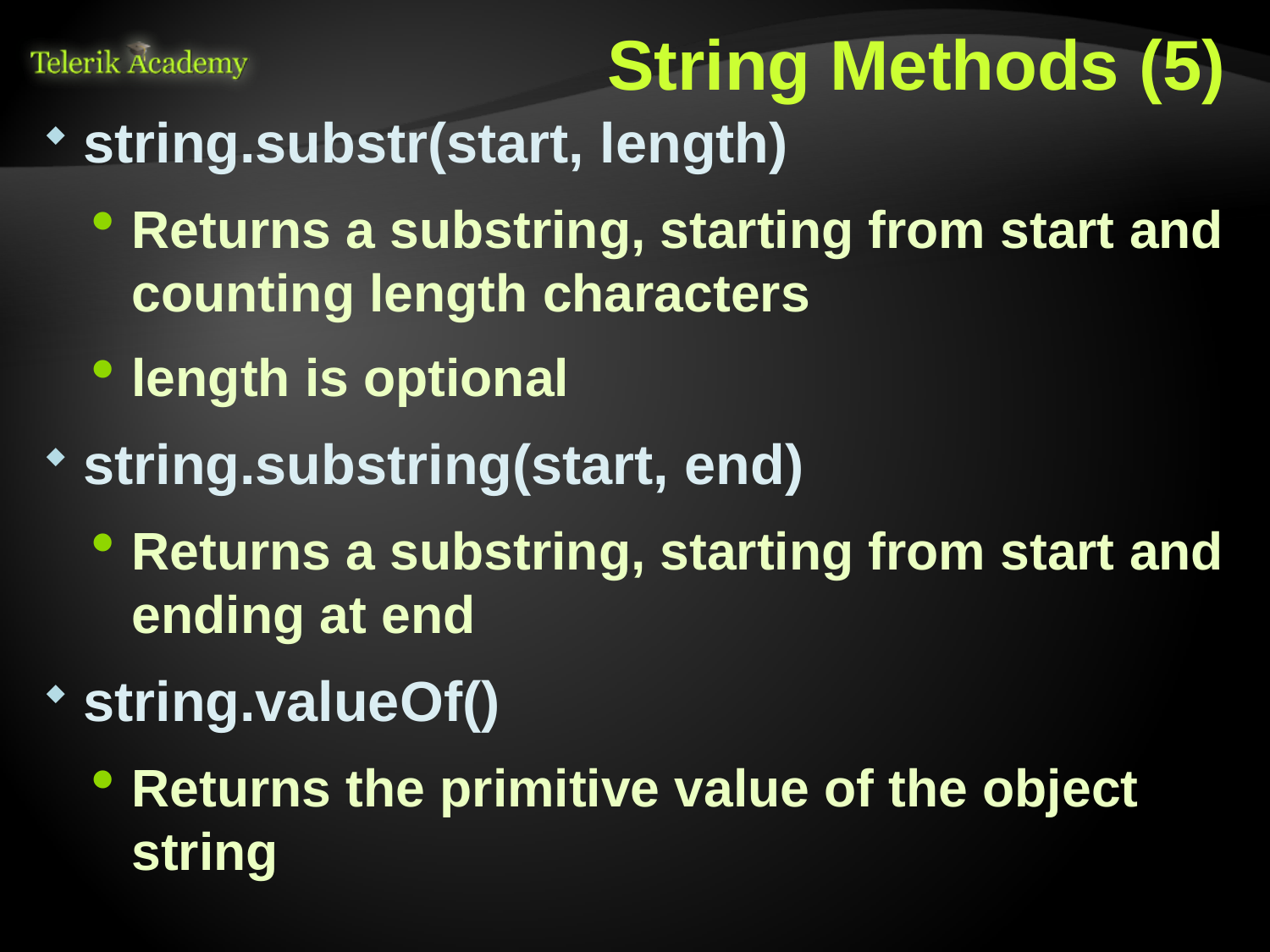

# String Methods (5)
string.substr(start, length)
Returns a substring, starting from start and counting length characters
length is optional
string.substring(start, end)
Returns a substring, starting from start and ending at end
string.valueOf()
Returns the primitive value of the object string